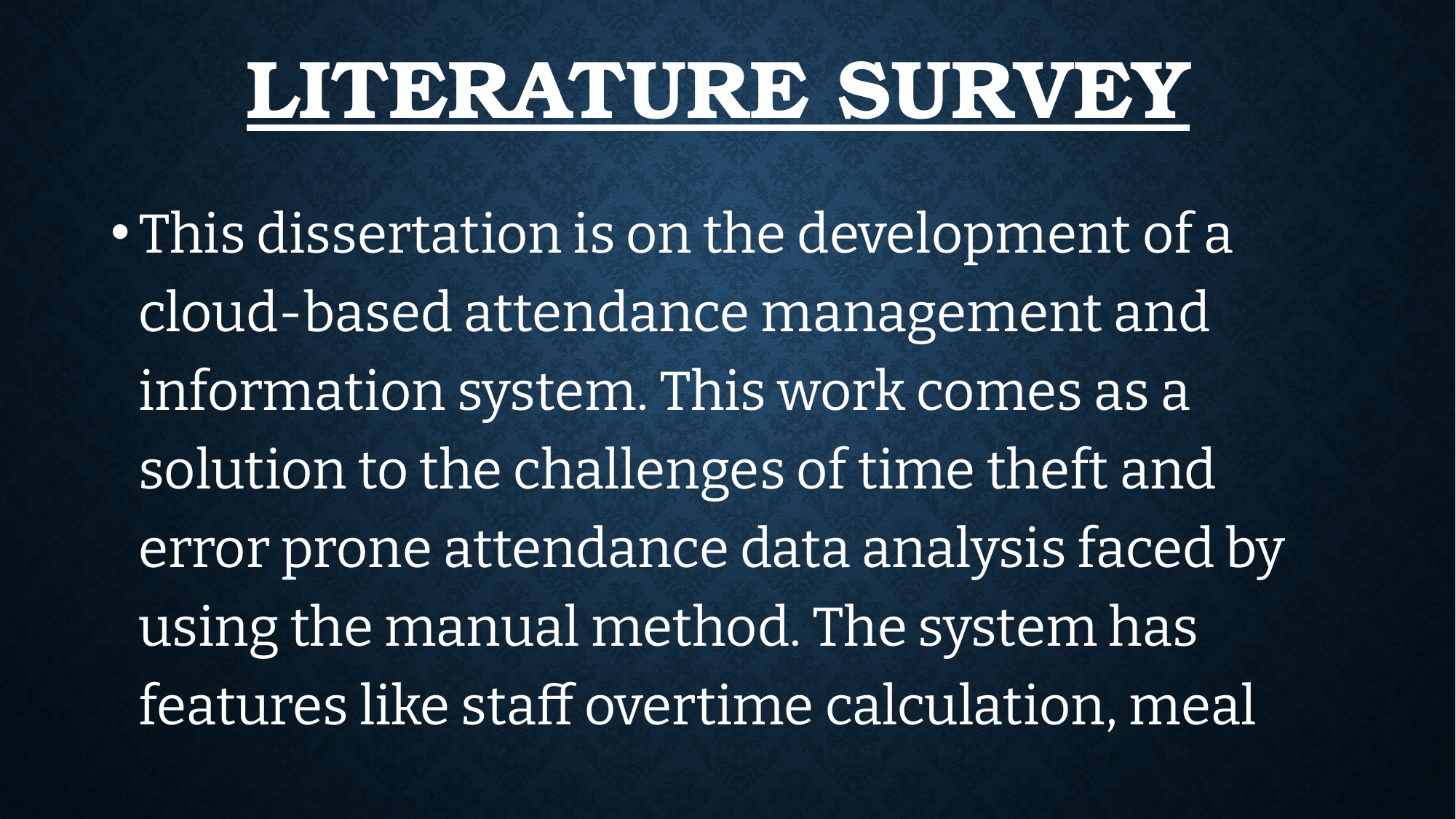

# LITERATURE SURVEY
This dissertation is on the development of a cloud-based attendance management and information system. This work comes as a solution to the challenges of time theft and error prone attendance data analysis faced by using the manual method. The system has features like staff overtime calculation, meal